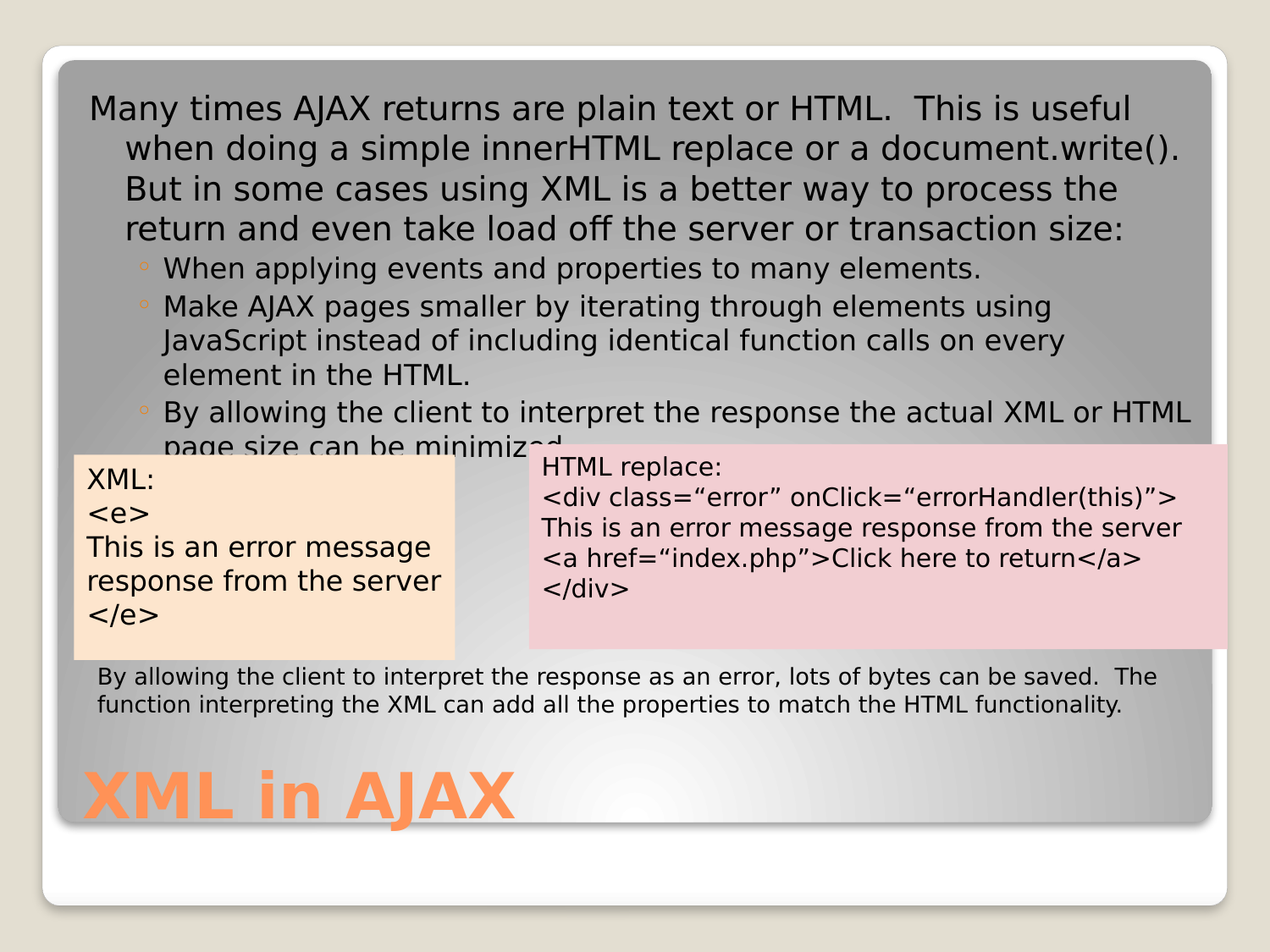

Many times AJAX returns are plain text or HTML.  This is useful when doing a simple innerHTML replace or a document.write().  But in some cases using XML is a better way to process the return and even take load off the server or transaction size:
When applying events and properties to many elements.
Make AJAX pages smaller by iterating through elements using JavaScript instead of including identical function calls on every element in the HTML.
By allowing the client to interpret the response the actual XML or HTML page size can be minimized.

HTML replace:
<div class=“error” onClick=“errorHandler(this)”>
This is an error message response from the server
<a href=“index.php”>Click here to return</a>
</div>
XML:
<e>
This is an error message response from the server
</e>
By allowing the client to interpret the response as an error, lots of bytes can be saved.  The function interpreting the XML can add all the properties to match the HTML functionality.
# XML in AJAX